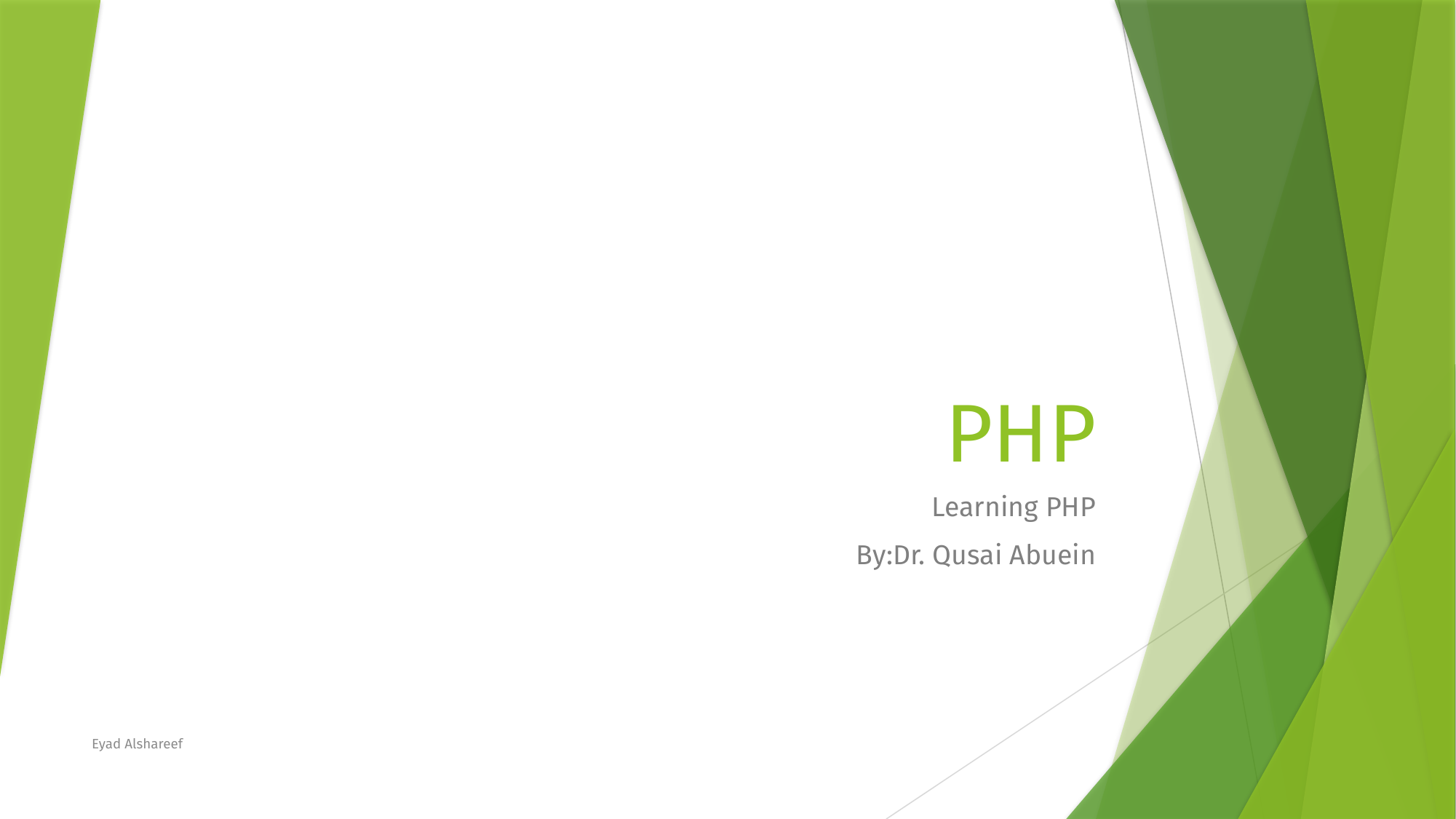

# PHP
Learning PHP
By:Dr. Qusai Abuein
Eyad Alshareef